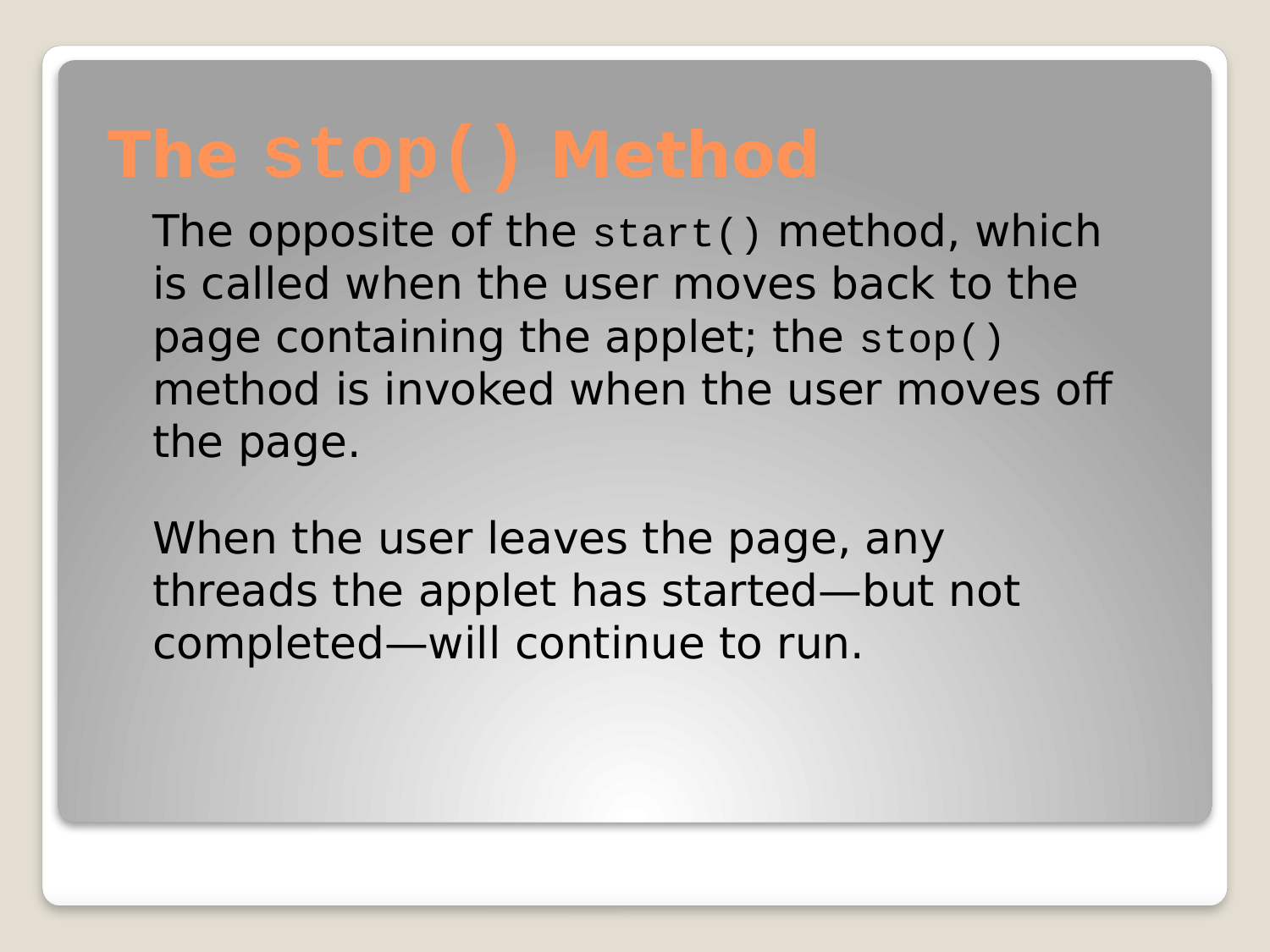

# The stop() Method
The opposite of the start() method, which is called when the user moves back to the page containing the applet; the stop() method is invoked when the user moves off the page.
When the user leaves the page, any threads the applet has started—but not completed—will continue to run.